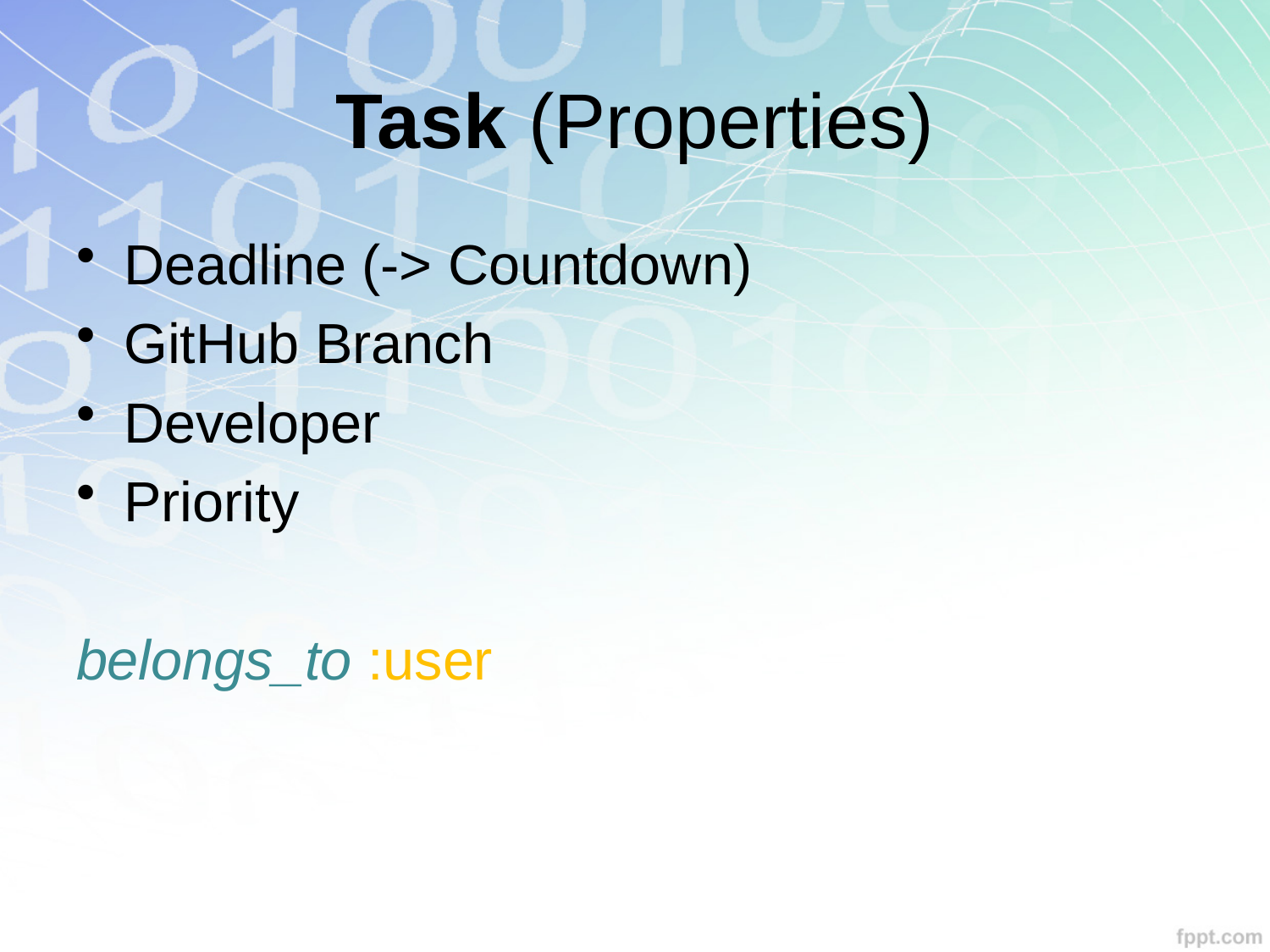

# Task (Properties)
Deadline (-> Countdown)
GitHub Branch
Developer
Priority

belongs_to :user